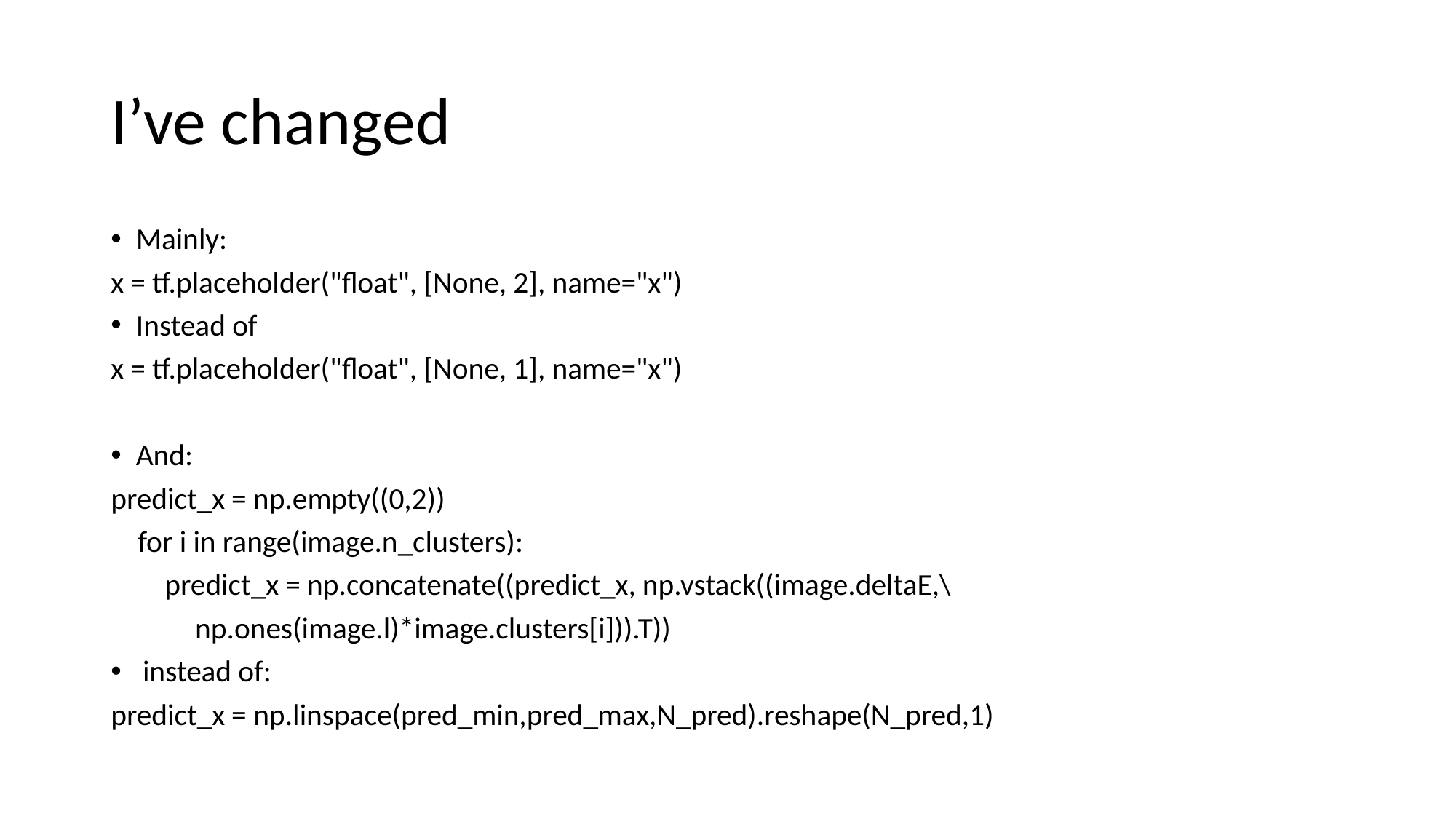

# I’ve changed
Mainly:
﻿x = tf.placeholder("float", [None, 2], name="x")
Instead of
﻿x = tf.placeholder("float", [None, 1], name="x")

And:
﻿predict_x = np.empty((0,2))
    for i in range(image.n_clusters):
        predict_x = np.concatenate((predict_x, np.vstack((image.deltaE,\
						 np.ones(image.l)*image.clusters[i])).T))
 instead of:
predict_x = ﻿np.linspace(pred_min,pred_max,N_pred).reshape(N_pred,1)